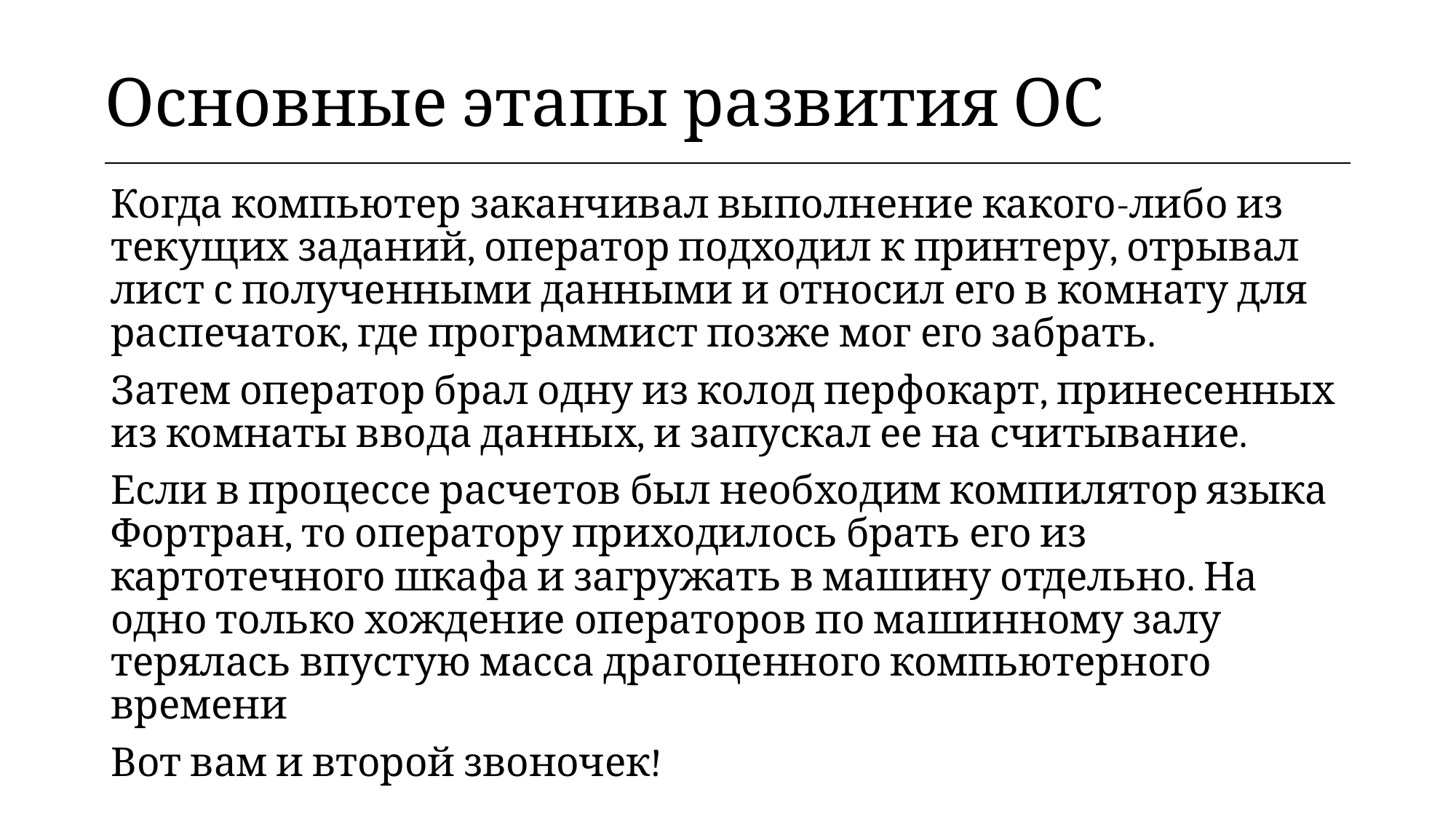

| Основные этапы развития ОС |
| --- |
Когда компьютер заканчивал выполнение какого-либо из текущих заданий, оператор подходил к принтеру, отрывал лист с полученными данными и относил его в комнату для распечаток, где программист позже мог его забрать.
Затем оператор брал одну из колод перфокарт, принесенных из комнаты ввода данных, и запускал ее на считывание.
Если в процессе расчетов был необходим компилятор языка Фортран, то оператору приходилось брать его из картотечного шкафа и загружать в машину отдельно. На одно только хождение операторов по машинному залу терялась впустую масса драгоценного компьютерного времени
Вот вам и второй звоночек!